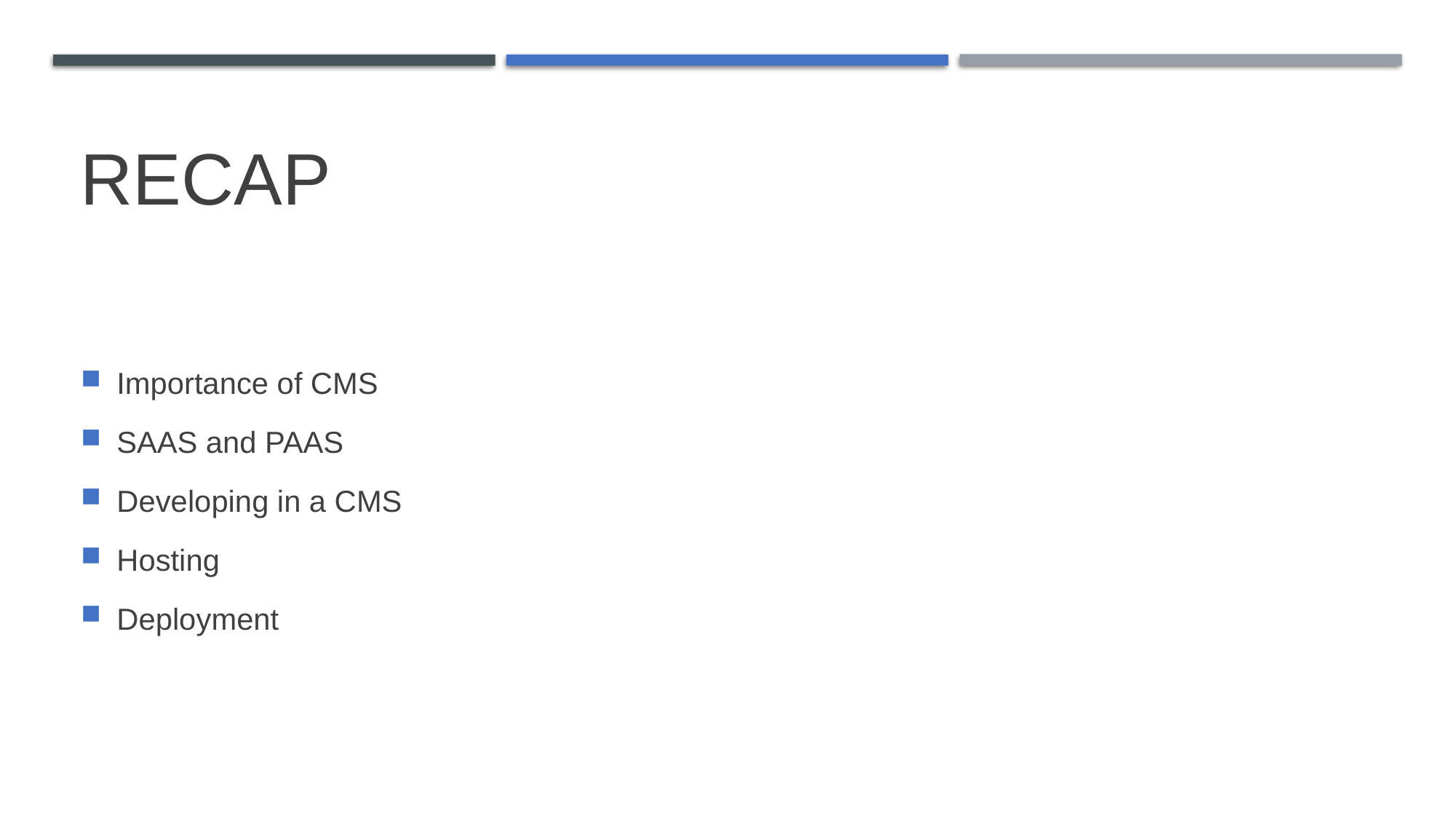

# Recap
Importance of CMS
SAAS and PAAS
Developing in a CMS
Hosting
Deployment